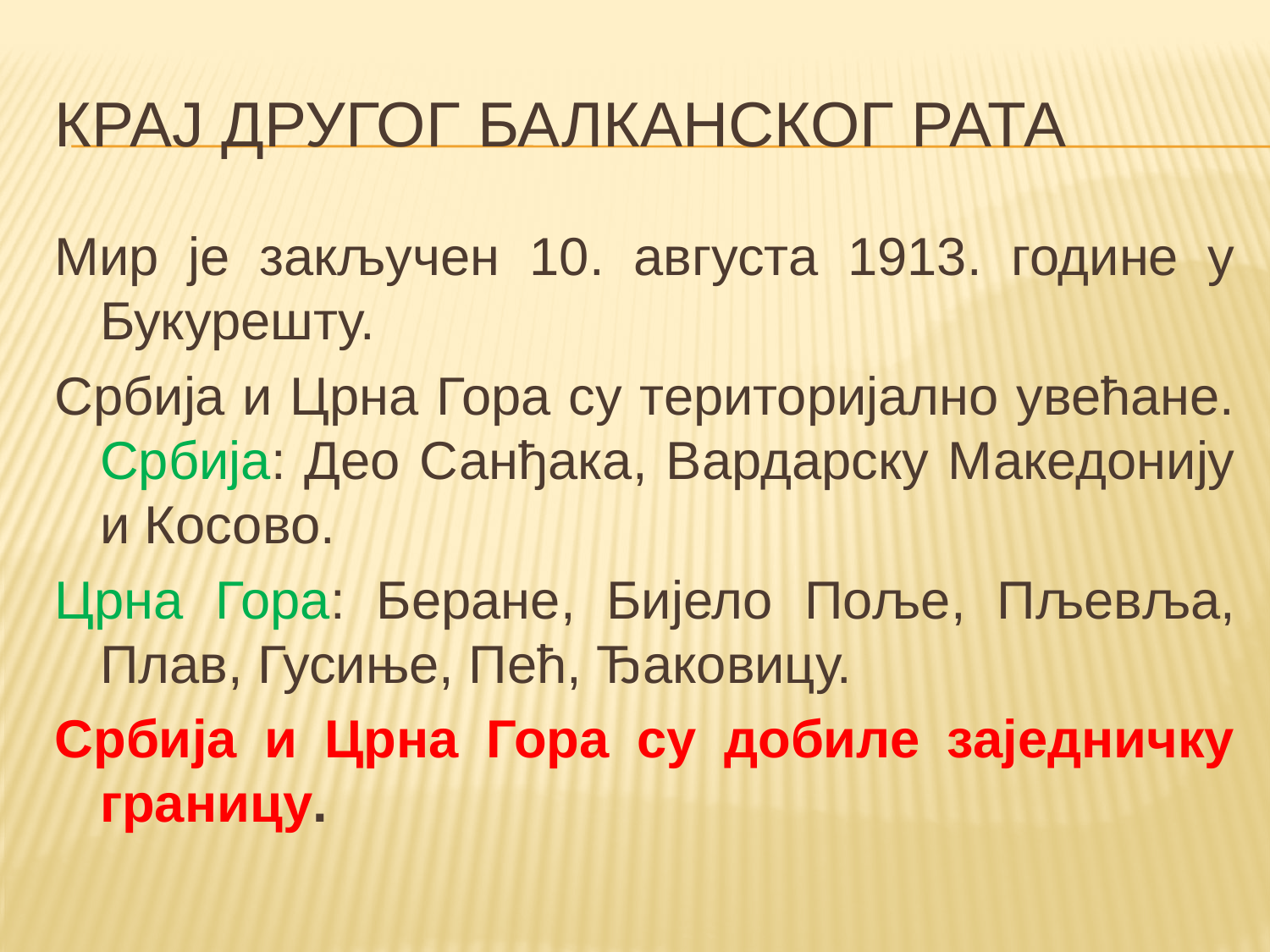

# КРАЈ ДРУГОГ БАЛКАНСКОГ РАТА
Мир је закључен 10. августа 1913. године у Букурешту.
Србија и Црна Гора су територијално увећане. Србија: Део Санђака, Вардарску Македонију и Косово.
Црна Гора: Беране, Бијело Поље, Пљевља, Плав, Гусиње, Пећ, Ђаковицу.
Србија и Црна Гора су добиле заједничку границу.